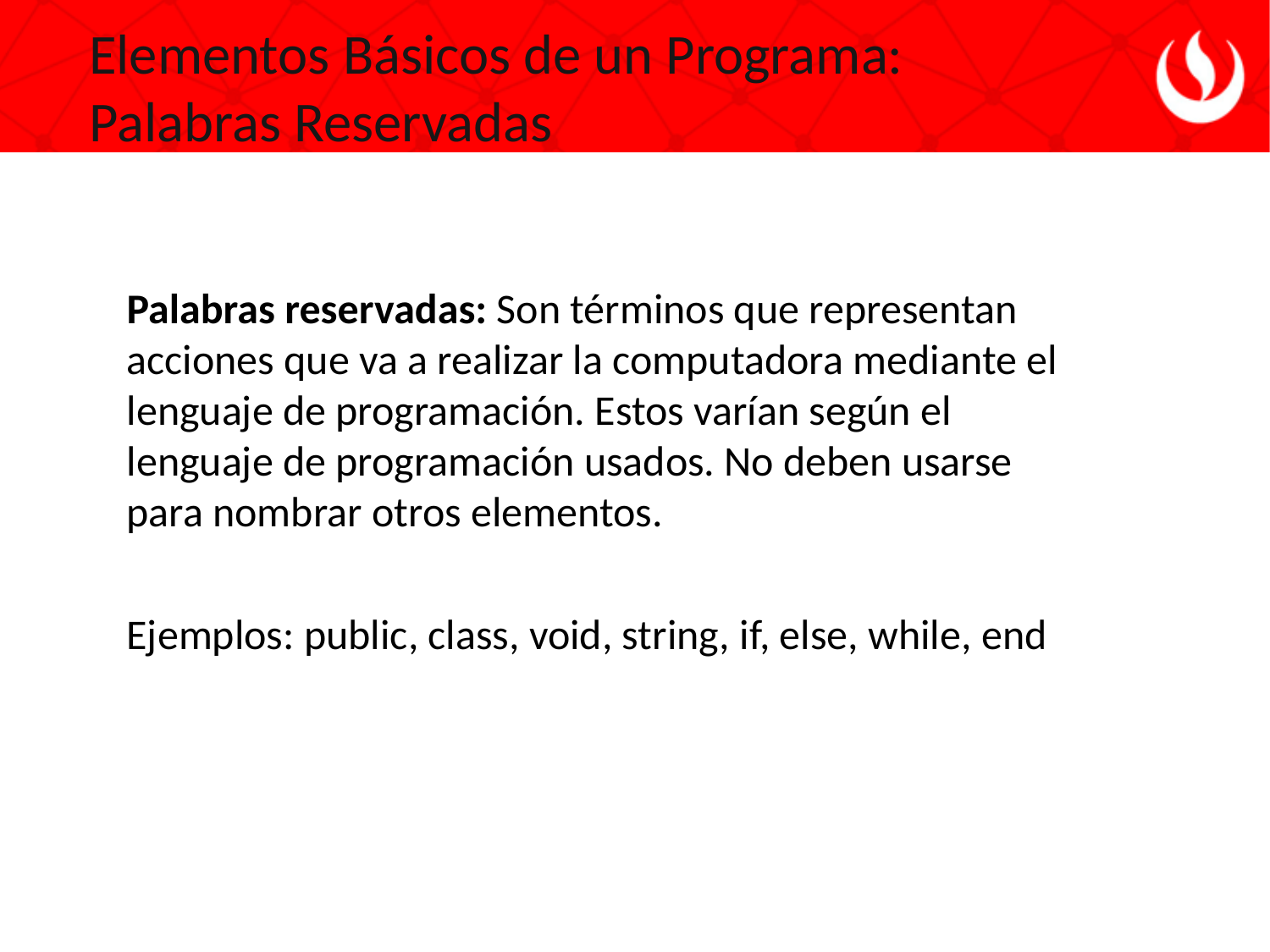

Elementos Básicos de un Programa:
Palabras Reservadas
Palabras reservadas: Son términos que representan acciones que va a realizar la computadora mediante el lenguaje de programación. Estos varían según el lenguaje de programación usados. No deben usarse para nombrar otros elementos.

Ejemplos: public, class, void, string, if, else, while, end